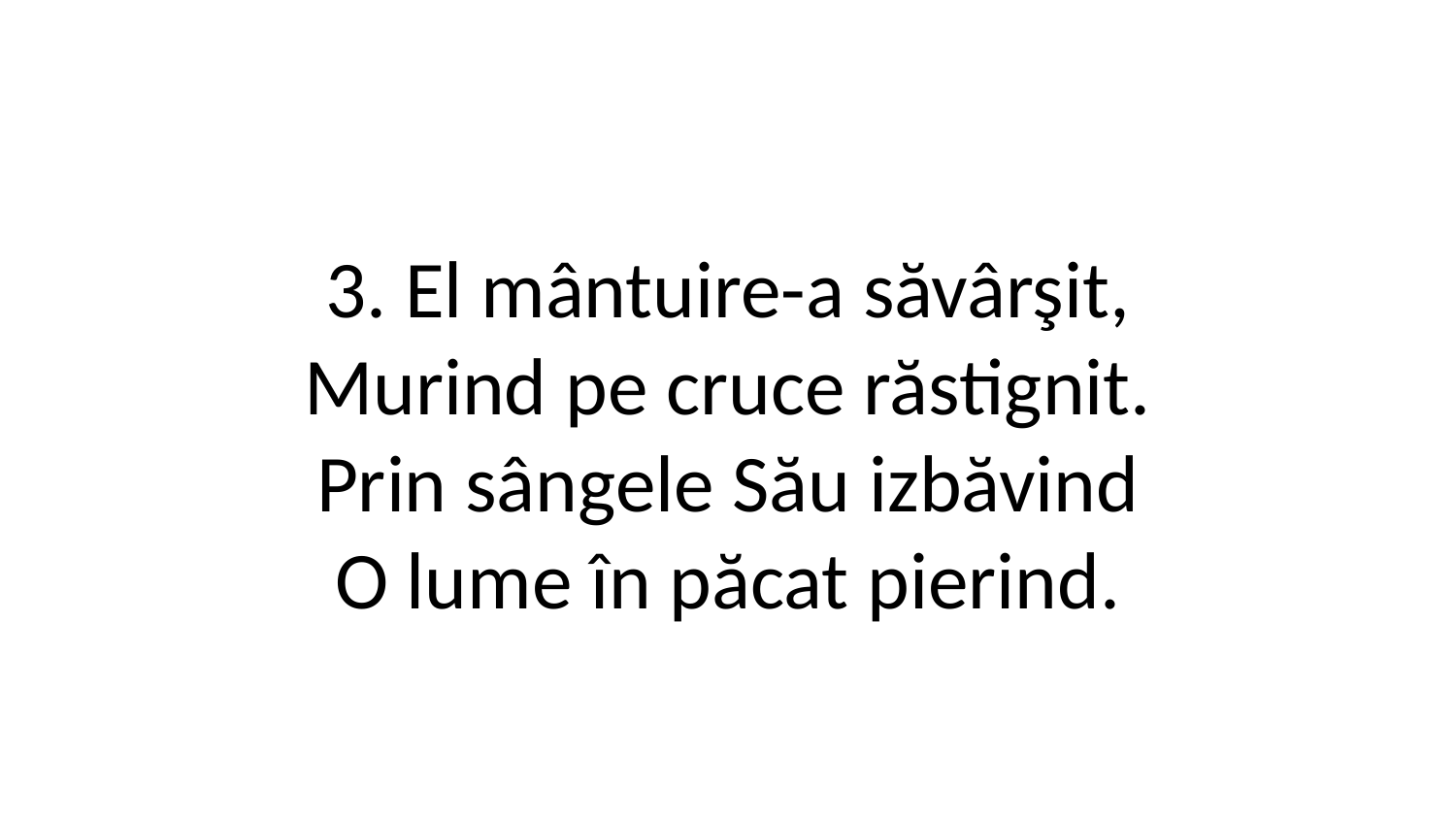

3. El mântuire-a săvârşit,
Murind pe cruce răstignit.
Prin sângele Său izbăvind
O lume în păcat pierind.